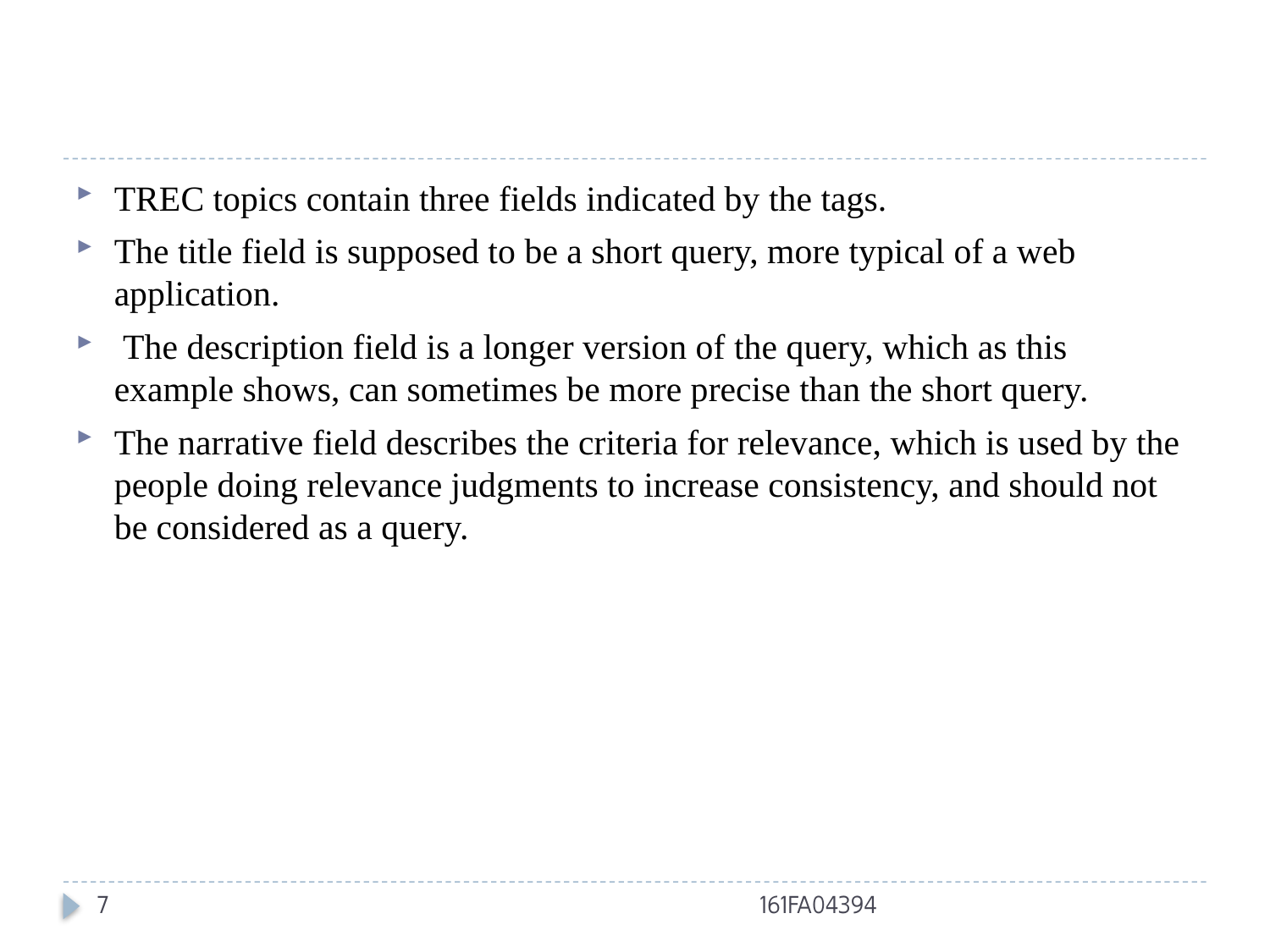

#
TREC topics contain three fields indicated by the tags.
The title field is supposed to be a short query, more typical of a web application.
 The description field is a longer version of the query, which as this example shows, can sometimes be more precise than the short query.
The narrative field describes the criteria for relevance, which is used by the people doing relevance judgments to increase consistency, and should not be considered as a query.
7
161FA04394